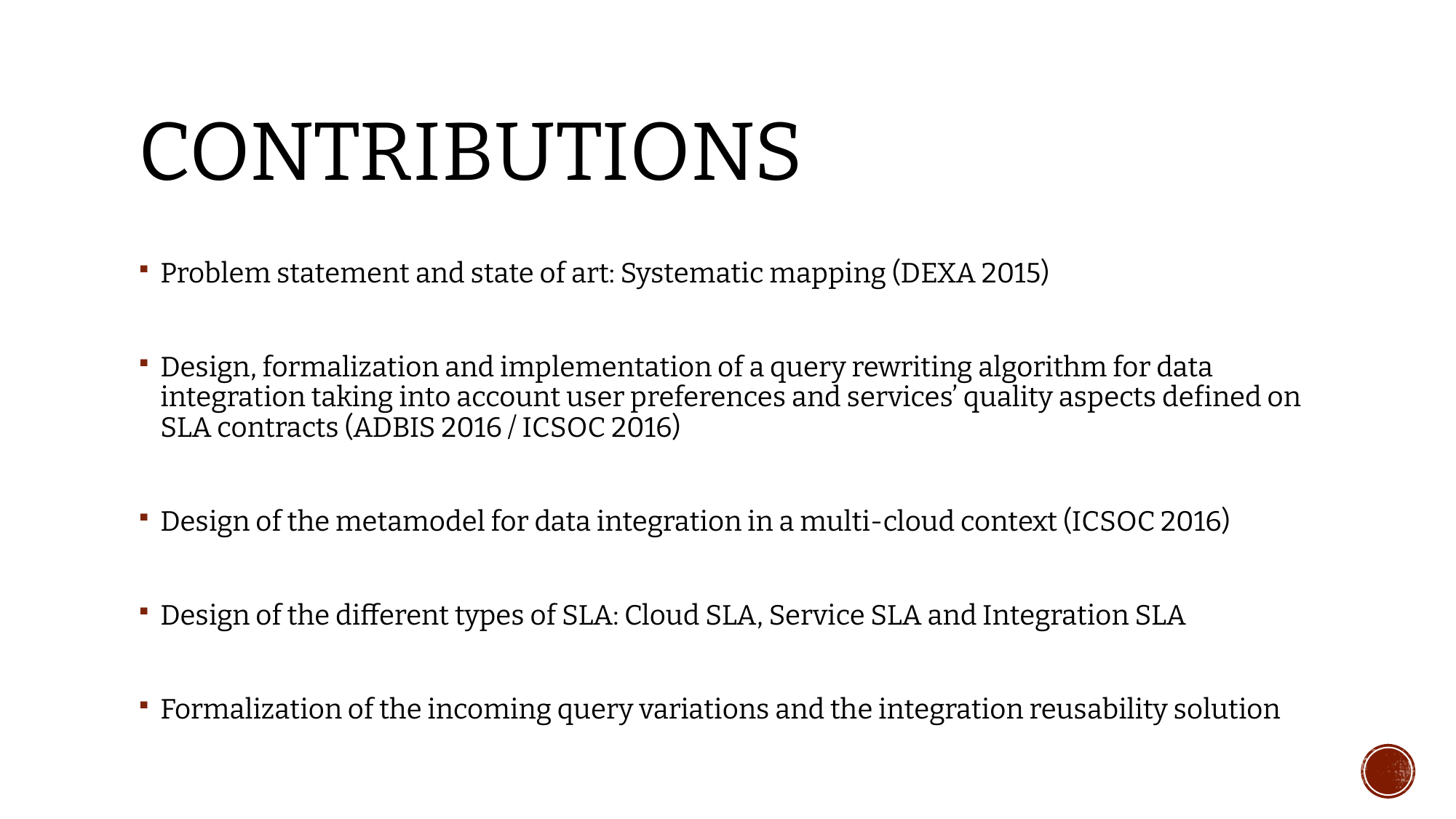

# contributions
Problem statement and state of art: Systematic mapping (DEXA 2015)

Design, formalization and implementation of a query rewriting algorithm for data integration taking into account user preferences and services’ quality aspects defined on SLA contracts (ADBIS 2016 / ICSOC 2016)

Design of the metamodel for data integration in a multi-cloud context (ICSOC 2016)

Design of the different types of SLA: Cloud SLA, Service SLA and Integration SLA

Formalization of the incoming query variations and the integration reusability solution